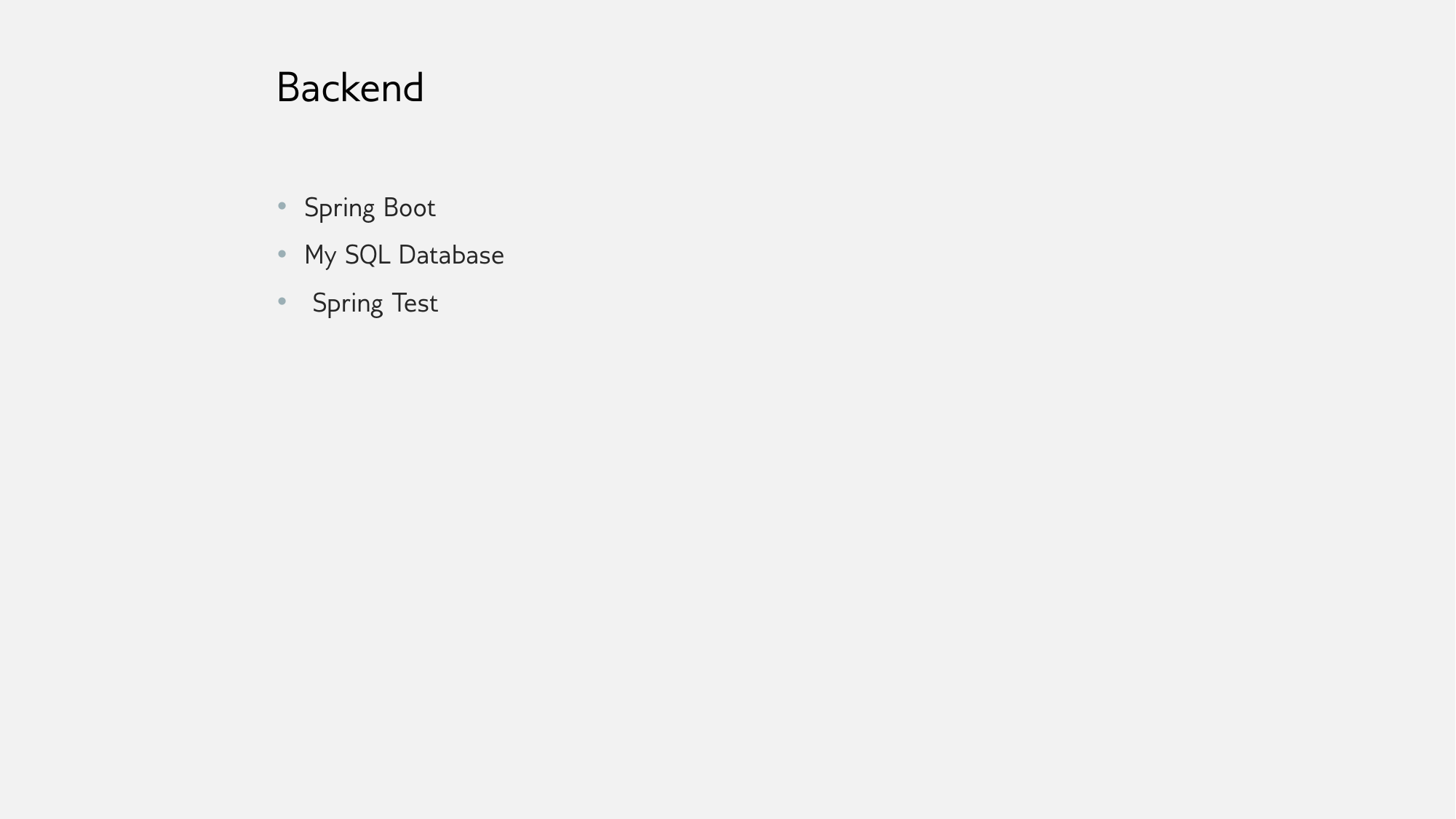

Backend
Spring Boot
My SQL Database
 Spring Test